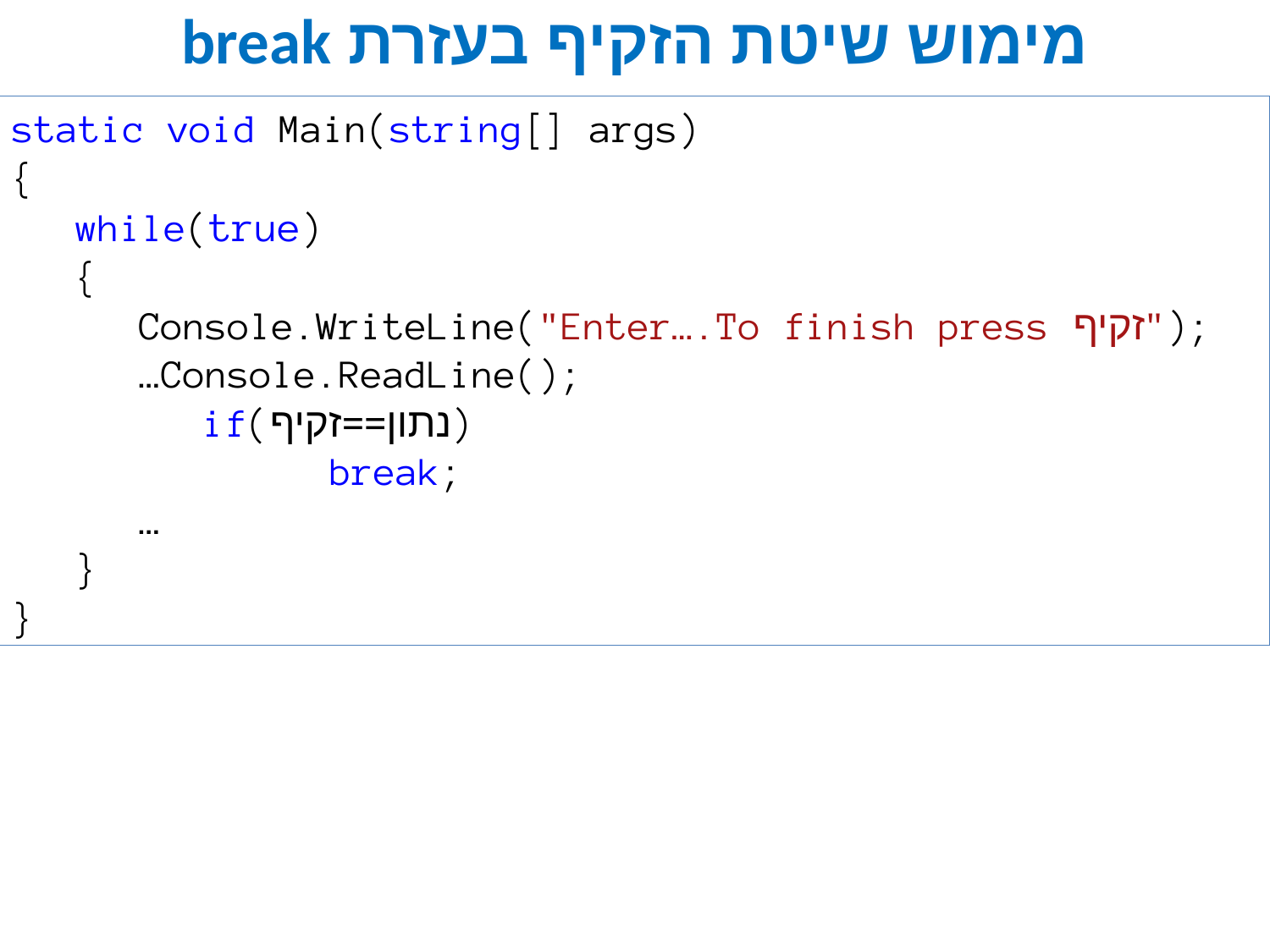

# מימוש שיטת הזקיף בעזרת break
static void Main(string[] args)
{
while(true)
{
	Console.WriteLine("Enter….To finish press זקיף");
…Console.ReadLine();
	if(נתון==זקיף)
	break;
…
}
}